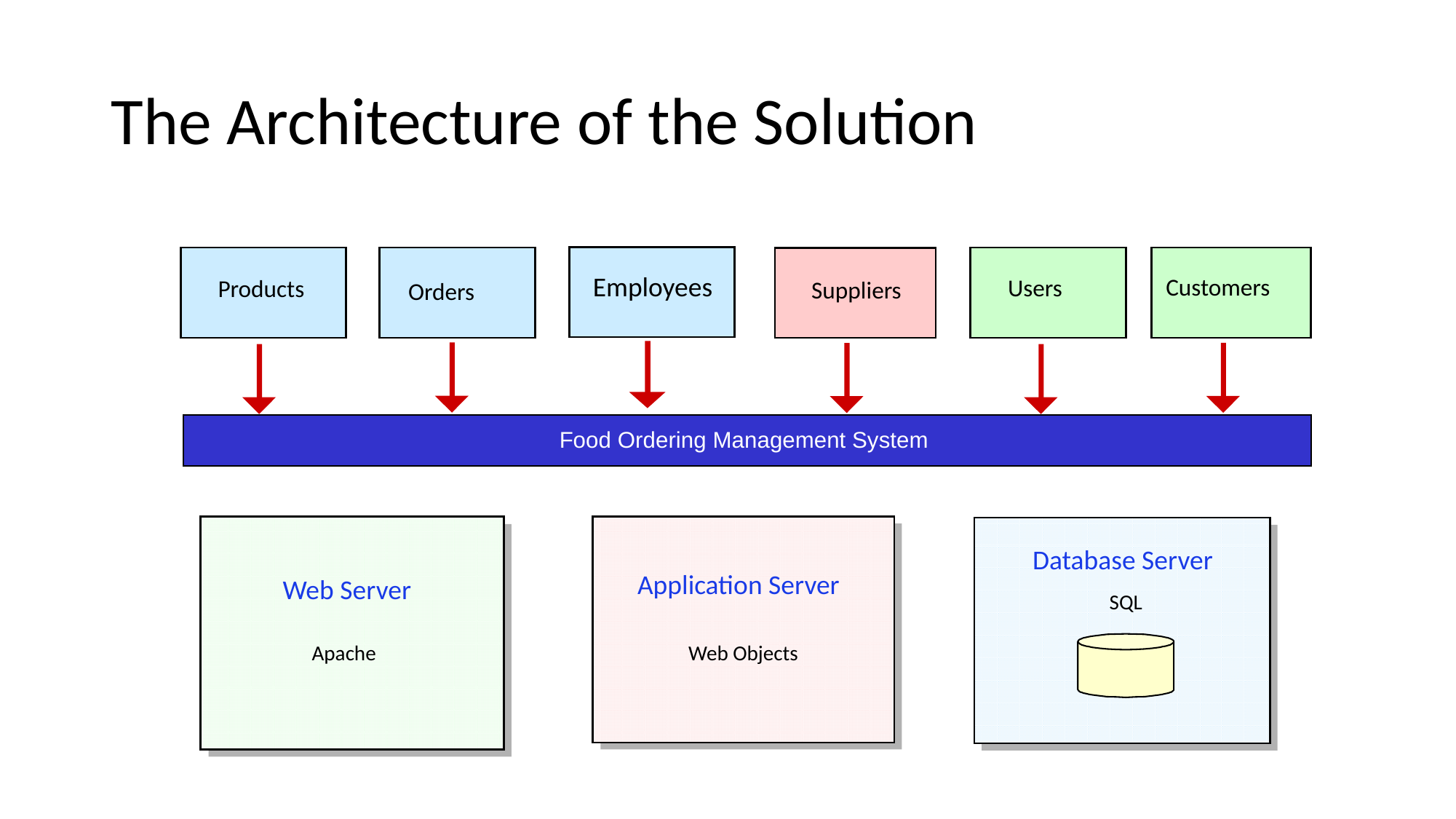

# The Architecture of the Solution

Employees
Customers
Users
Products
Suppliers
Orders

Food Ordering Management System

Database Server
Application Server
Web Server
SQL
Apache
Web Objects